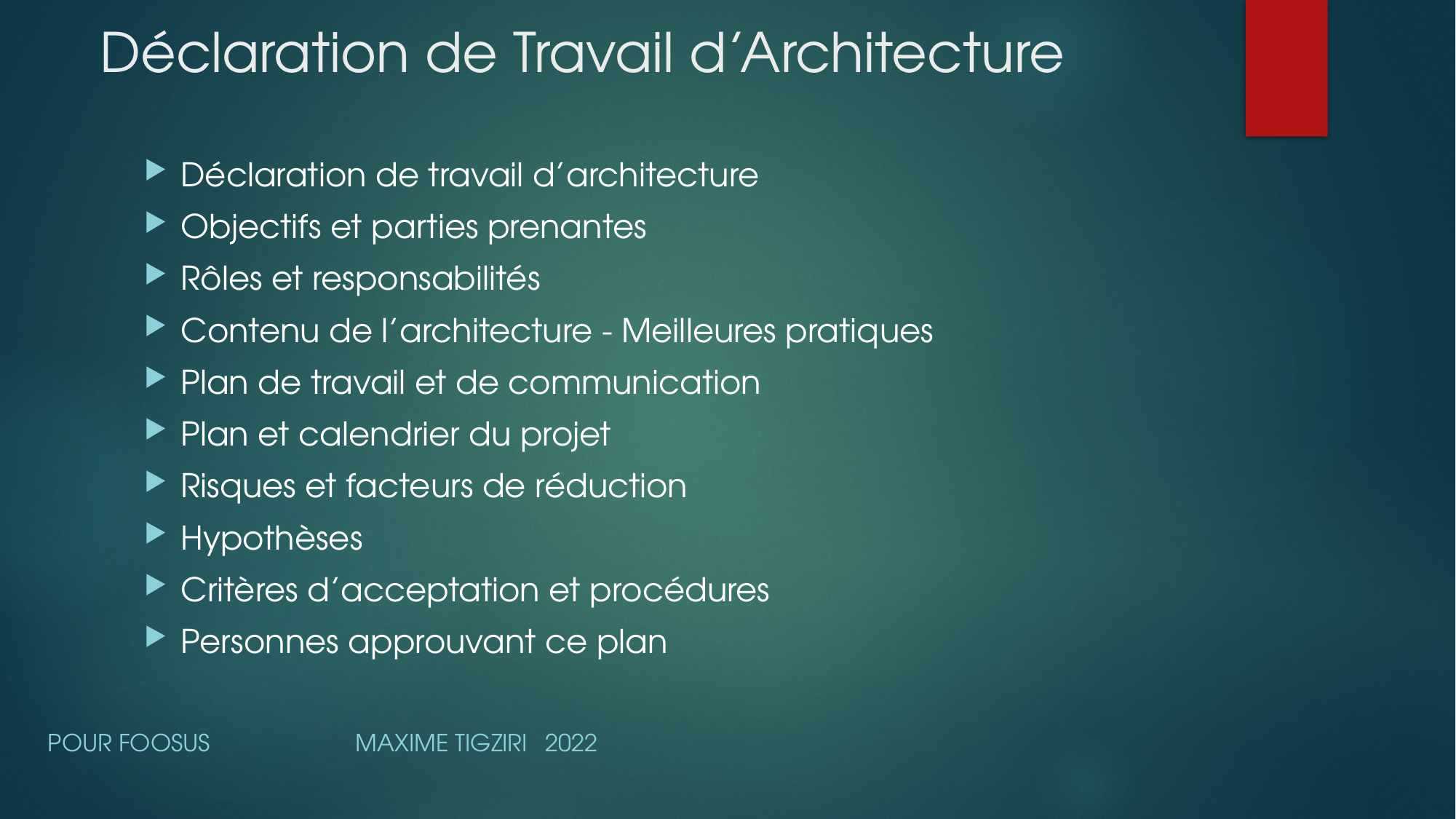

# Déclaration de Travail d’Architecture
Déclaration de travail d’architecture
Objectifs et parties prenantes
Rôles et responsabilités
Contenu de l’architecture - Meilleures pratiques
Plan de travail et de communication
Plan et calendrier du projet
Risques et facteurs de réduction
Hypothèses
Critères d’acceptation et procédures
Personnes approuvant ce plan

  Pour FOOSUS															          Maxime TIGZIRI  	2022